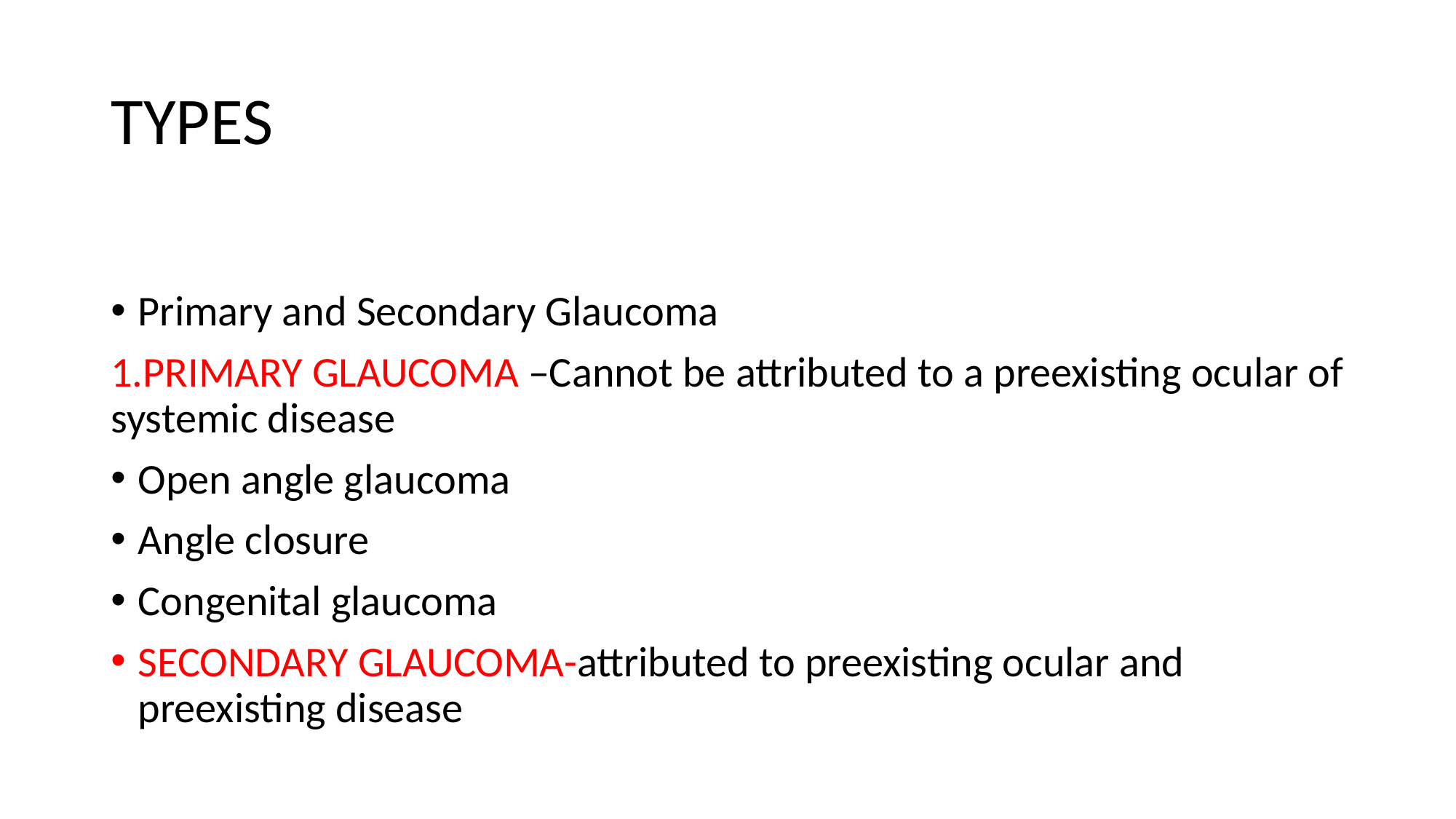

# TYPES

Primary and Secondary Glaucoma
1.PRIMARY GLAUCOMA –Cannot be attributed to a preexisting ocular of systemic disease
Open angle glaucoma
Angle closure
Congenital glaucoma
SECONDARY GLAUCOMA-attributed to preexisting ocular and preexisting disease